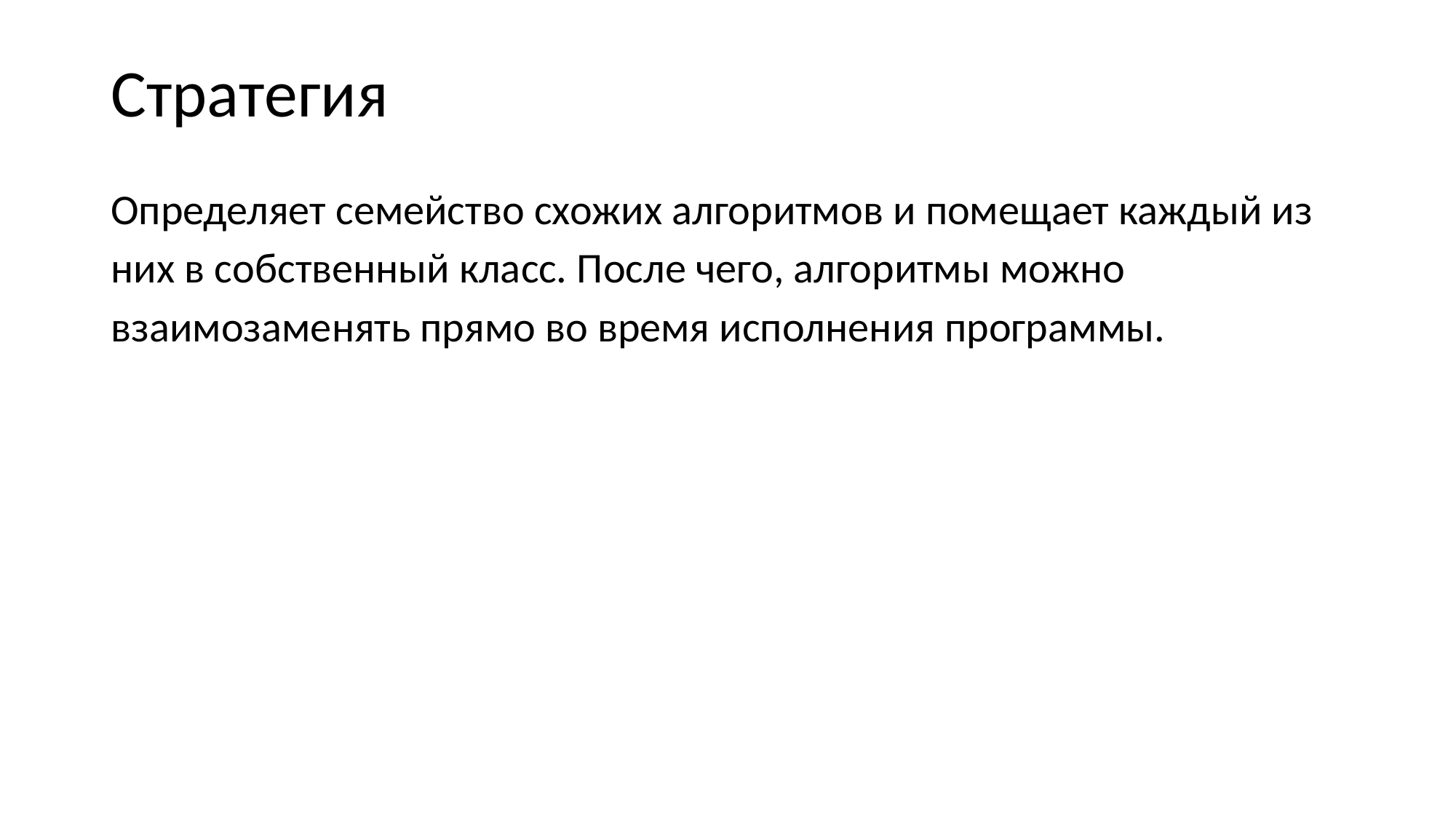

Стратегия
Определяет семейство схожих алгоритмов и помещает каждый из них в собственный класс. После чего, алгоритмы можно взаимозаменять прямо во время исполнения программы.